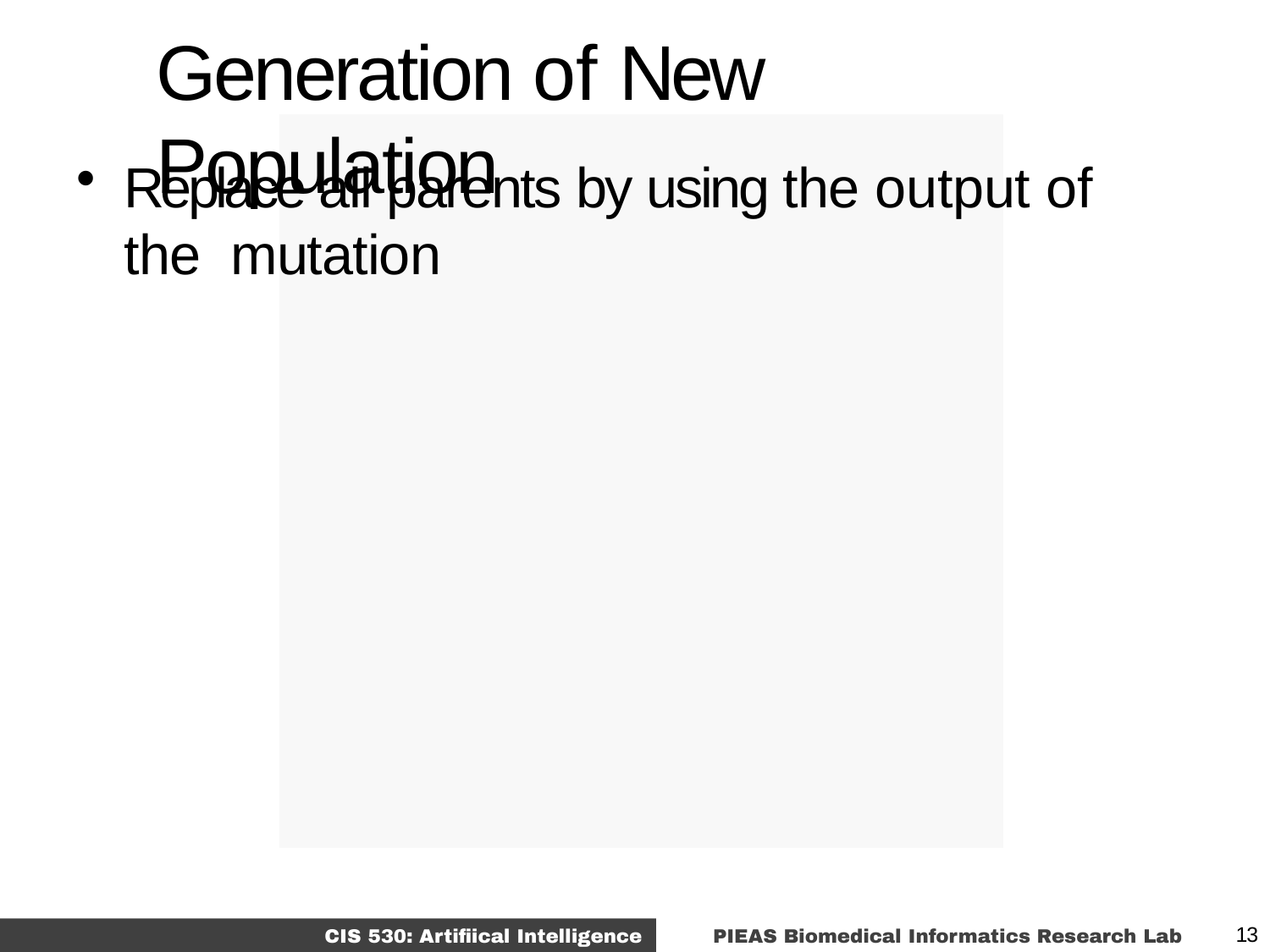

# Generation of New Population
Replace all parents by using the output of the  mutation
PIEAS Biomedical Informatics Research Lab
CIS 530: Artifiical Intelligence
13